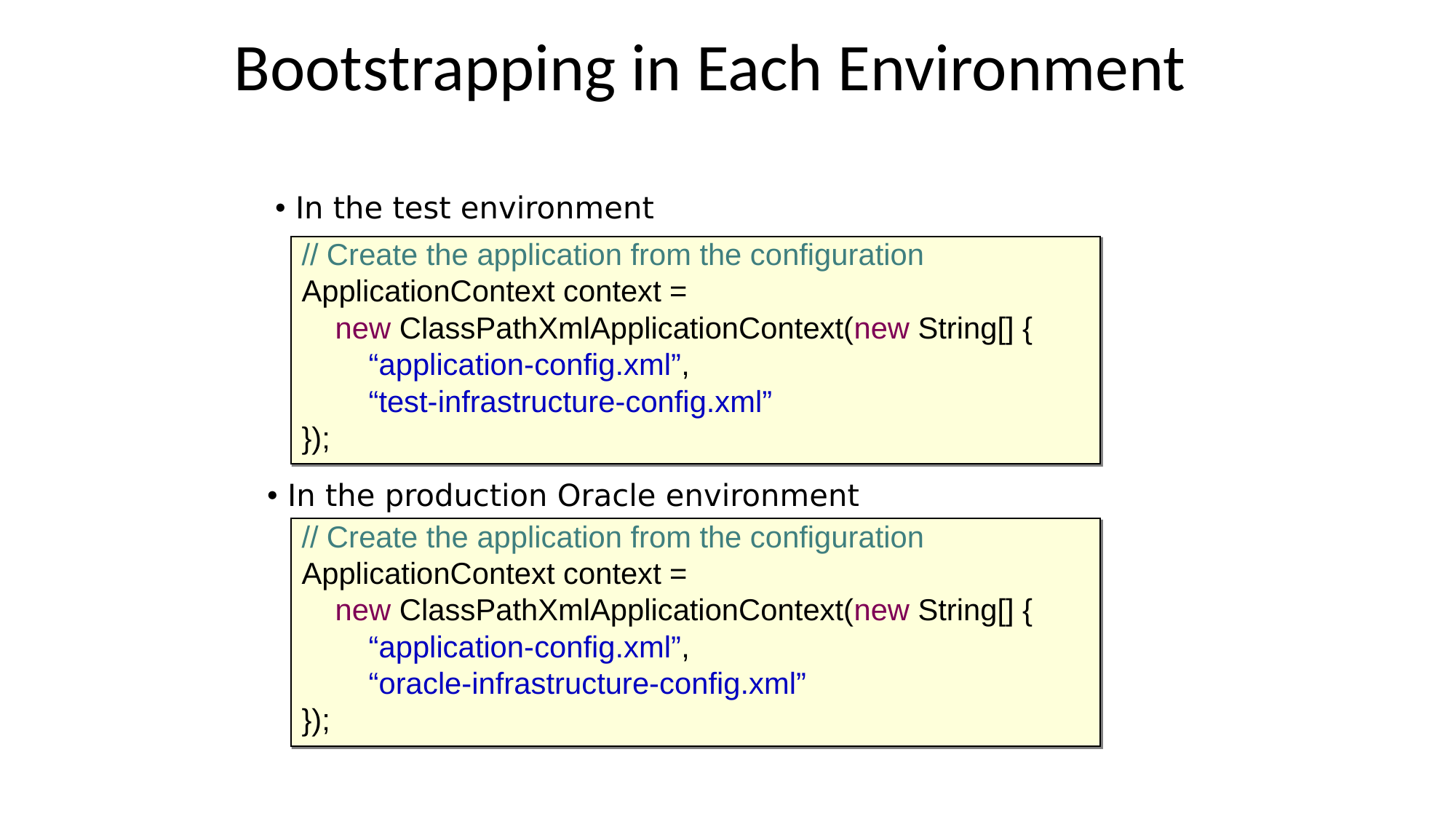

Bootstrapping in Each Environment
 In the test environment
// Create the application from the configuration
ApplicationContext context =
    new ClassPathXmlApplicationContext(new String[] {
        “application-config.xml”,
        “test-infrastructure-config.xml”
});
 In the production Oracle environment
// Create the application from the configuration
ApplicationContext context =
    new ClassPathXmlApplicationContext(new String[] {
        “application-config.xml”,
        “oracle-infrastructure-config.xml”
});